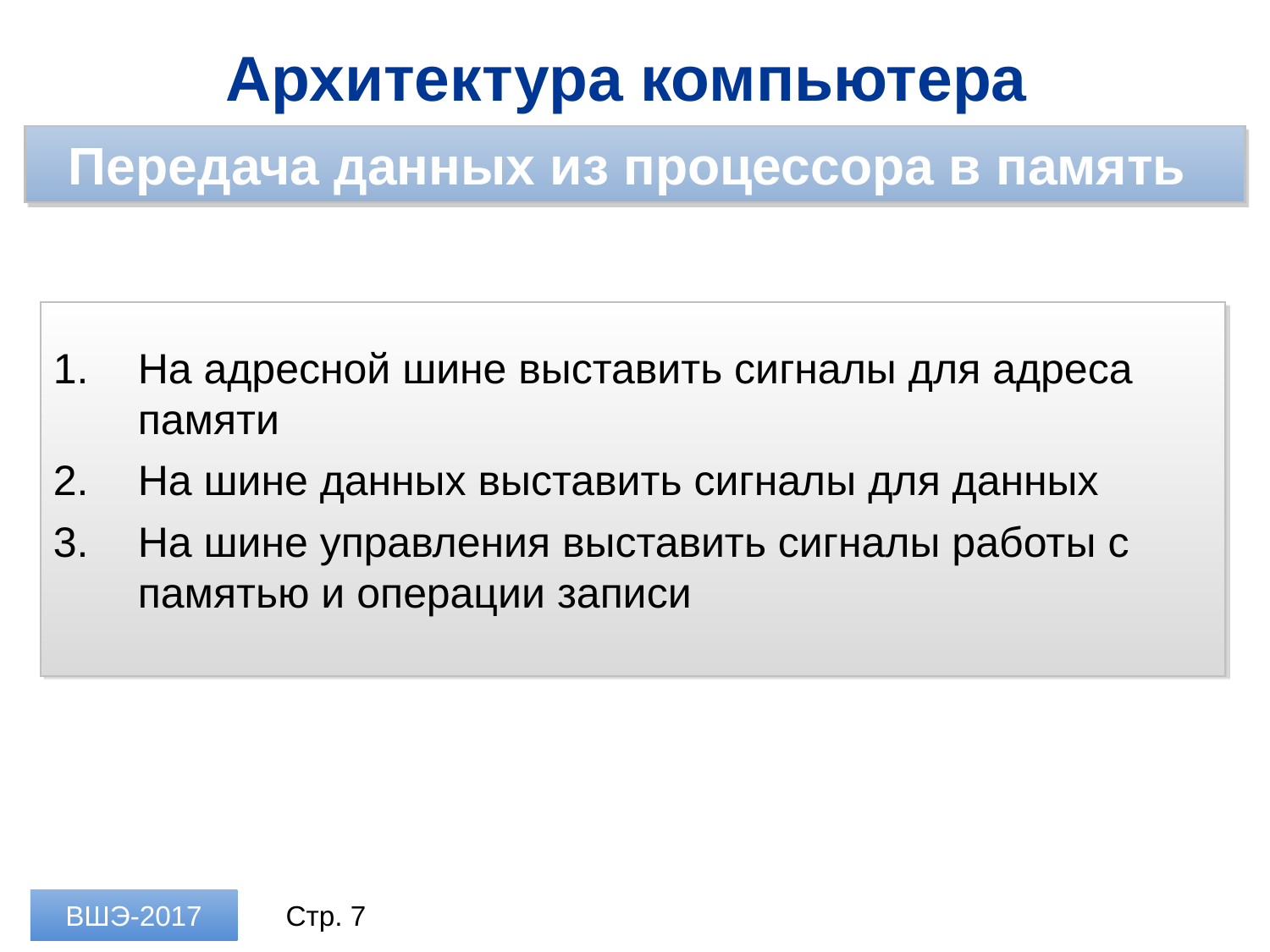

Архитектура компьютера
Передача данных из процессора в память

На адресной шине выставить сигналы для адреса памяти
На шине данных выставить сигналы для данных
На шине управления выставить сигналы работы с памятью и операции записи
ВШЭ-2017
Стр. 7